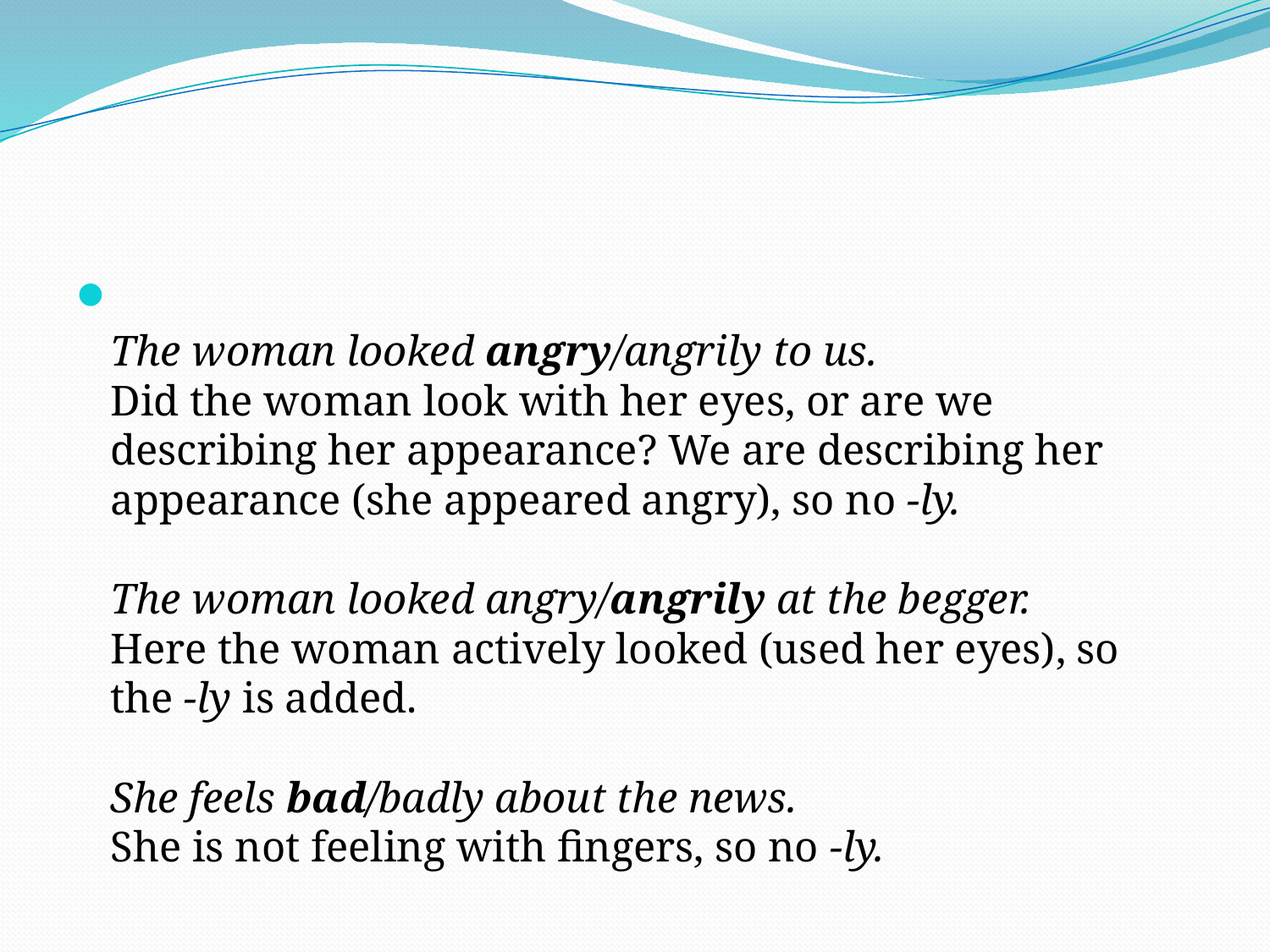

#
The woman looked angry/angrily to us.
Did the woman look with her eyes, or are we describing her appearance? We are describing her appearance (she appeared angry), so no -ly.
The woman looked angry/angrily at the begger.
Here the woman actively looked (used her eyes), so the -ly is added.
She feels bad/badly about the news.
She is not feeling with fingers, so no -ly.